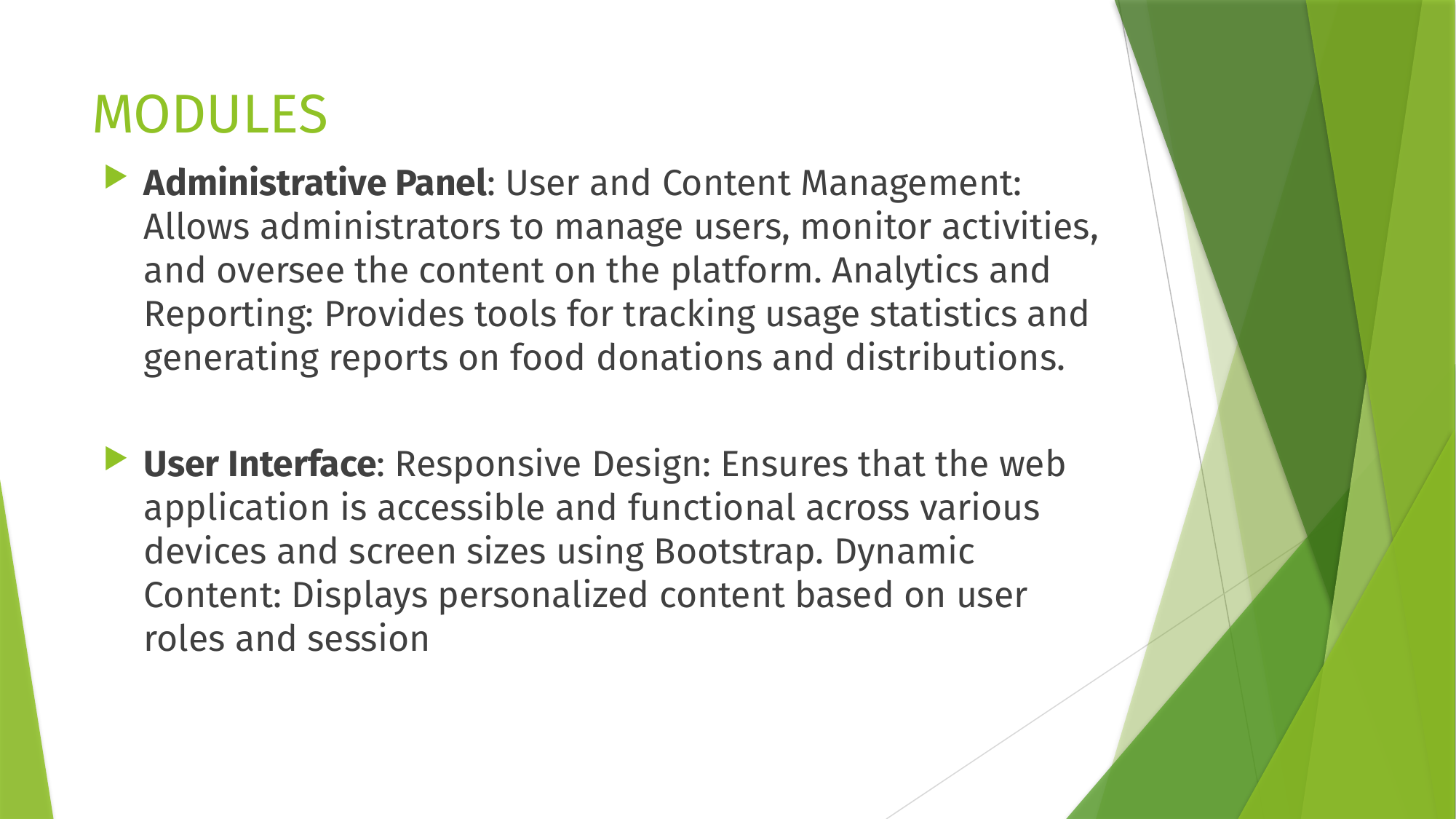

# MODULES
Administrative Panel: User and Content Management: Allows administrators to manage users, monitor activities, and oversee the content on the platform. Analytics and Reporting: Provides tools for tracking usage statistics and generating reports on food donations and distributions.

User Interface: Responsive Design: Ensures that the web application is accessible and functional across various devices and screen sizes using Bootstrap. Dynamic Content: Displays personalized content based on user roles and session